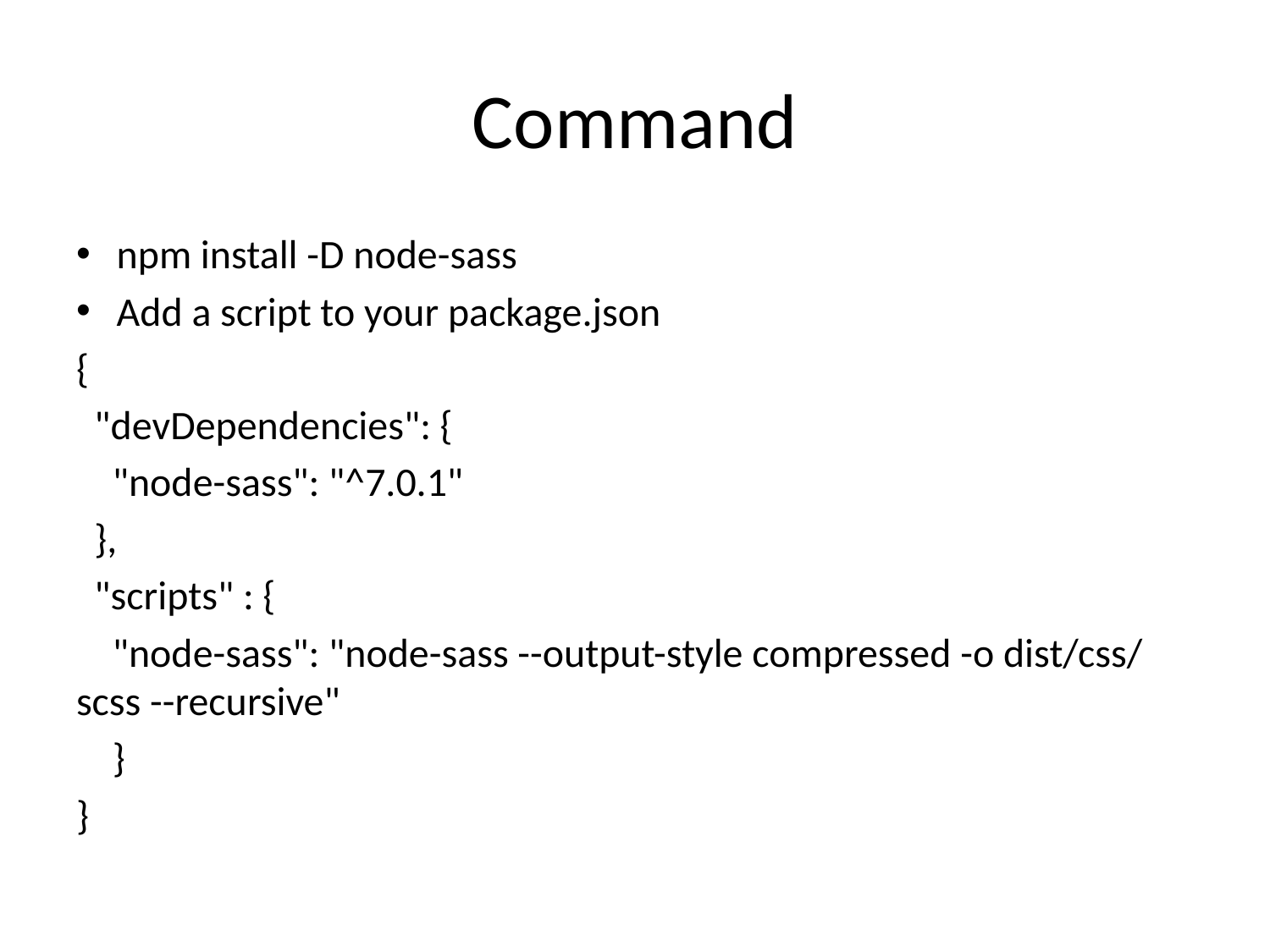

# Command
npm install -D node-sass
Add a script to your package.json
{
  "devDependencies": {
    "node-sass": "^7.0.1"
  },
  "scripts" : {
    "node-sass": "node-sass --output-style compressed -o dist/css/ scss --recursive"
    }
}